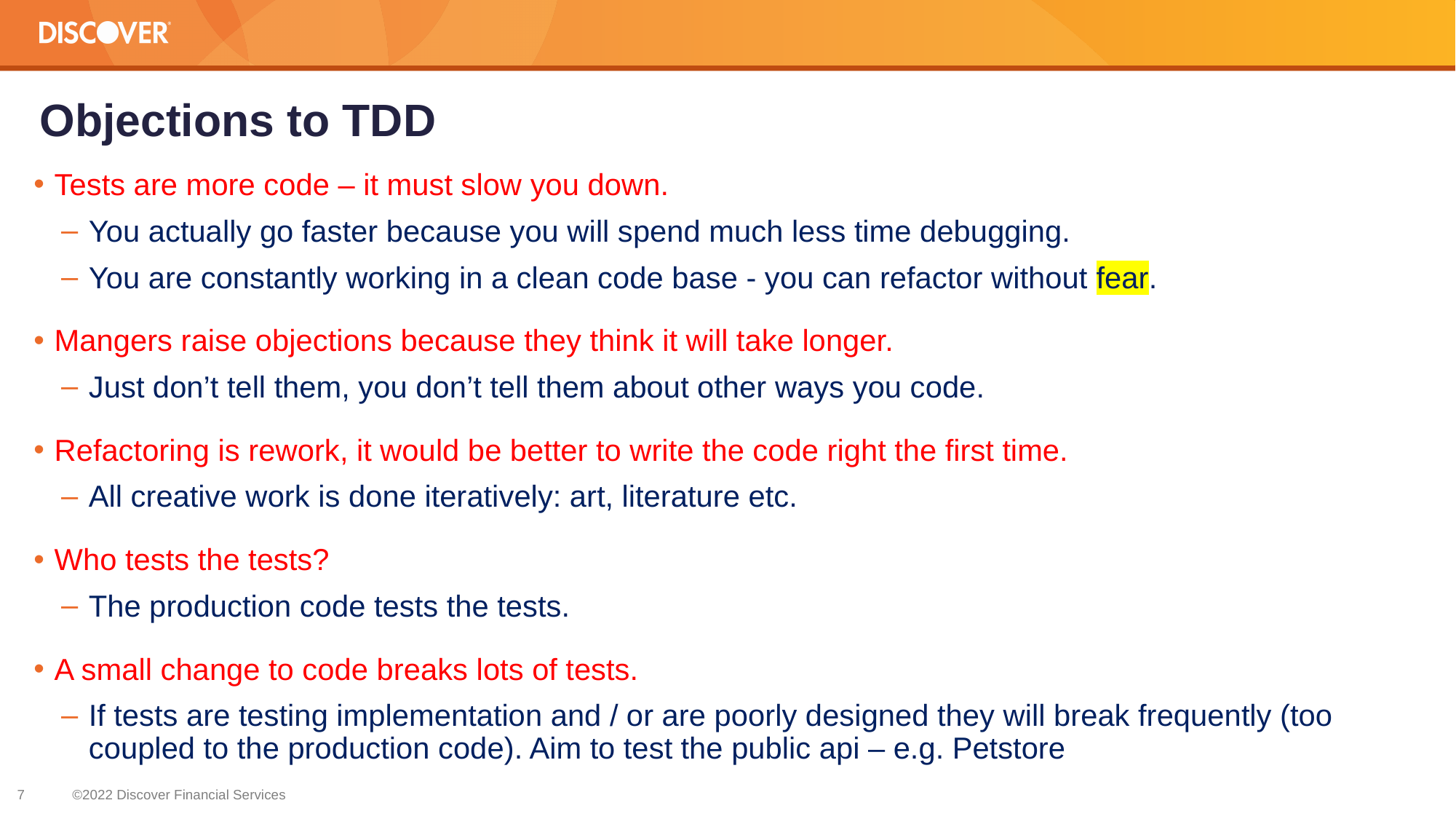

# Objections to TDD
Tests are more code – it must slow you down.
You actually go faster because you will spend much less time debugging.
You are constantly working in a clean code base - you can refactor without fear.
Mangers raise objections because they think it will take longer.
Just don’t tell them, you don’t tell them about other ways you code.
Refactoring is rework, it would be better to write the code right the first time.
All creative work is done iteratively: art, literature etc.
Who tests the tests?
The production code tests the tests.
A small change to code breaks lots of tests.
If tests are testing implementation and / or are poorly designed they will break frequently (too coupled to the production code). Aim to test the public api – e.g. Petstore